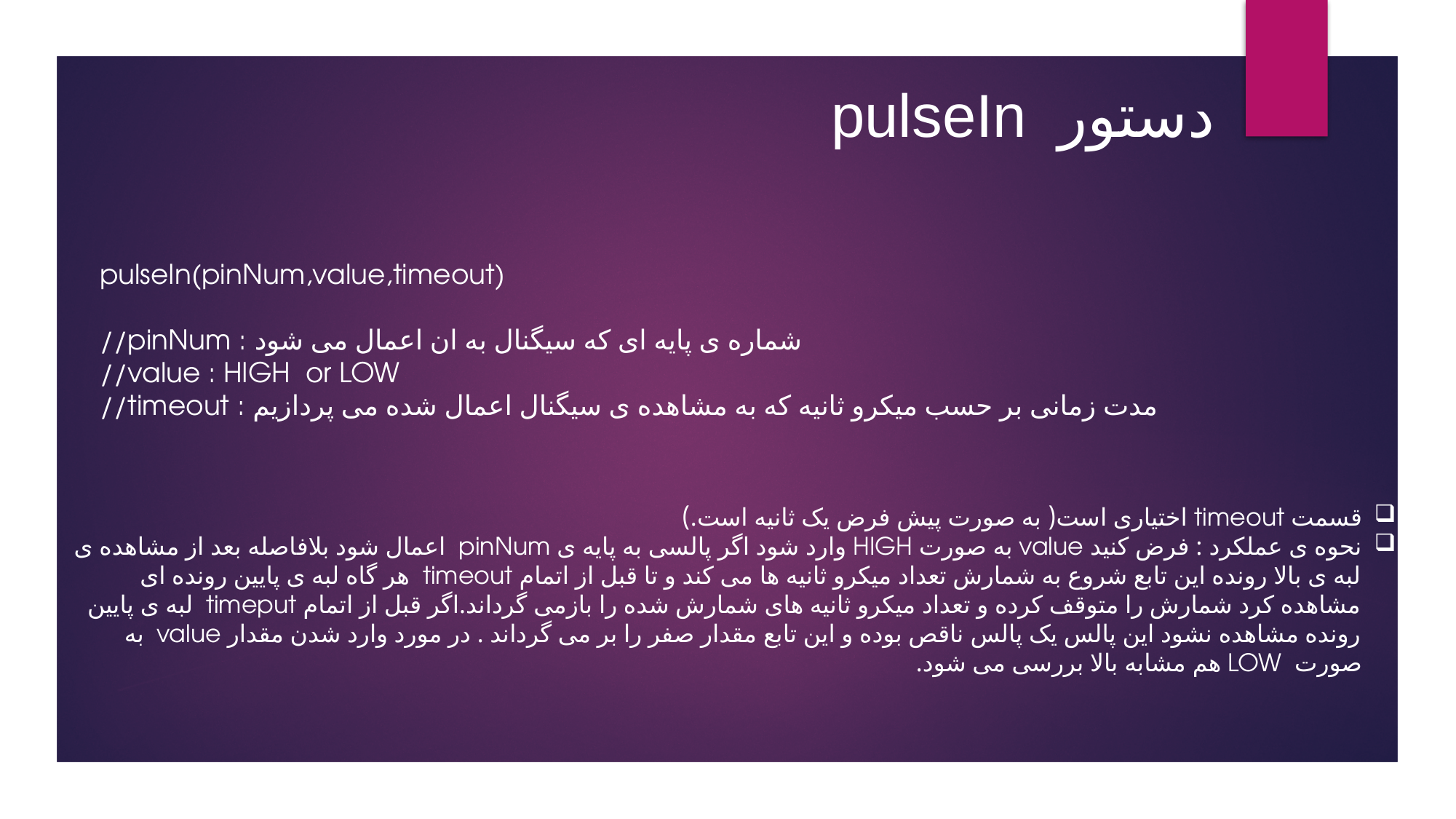

دستور  pulseIn

pulseIn(pinNum,value,timeout)

//pinNum : شماره ی پایه ای که سیگنال به ان اعمال می شود
//value : HIGH  or LOW
//timeout : مدت زمانی بر حسب میکرو ثانیه که به مشاهده ی سیگنال اعمال شده می پردازیم

قسمت timeout اختیاری است( به صورت پیش فرض یک ثانیه است.)
نحوه ی عملکرد : فرض کنید value به صورت HIGH وارد شود اگر پالسی به پایه ی pinNum  اعمال شود بلافاصله بعد از مشاهده ی لبه ی بالا رونده این تابع شروع به شمارش تعداد میکرو ثانیه ها می کند و تا قبل از اتمام timeout  هر گاه لبه ی پایین رونده ای مشاهده کرد شمارش را متوقف کرده و تعداد میکرو ثانیه های شمارش شده را بازمی گرداند.اگر قبل از اتمام timeput  لبه ی پایین رونده مشاهده نشود این پالس یک پالس ناقص بوده و این تابع مقدار صفر را بر می گرداند . در مورد وارد شدن مقدار value  به صورت  LOW هم مشابه بالا بررسی می شود.